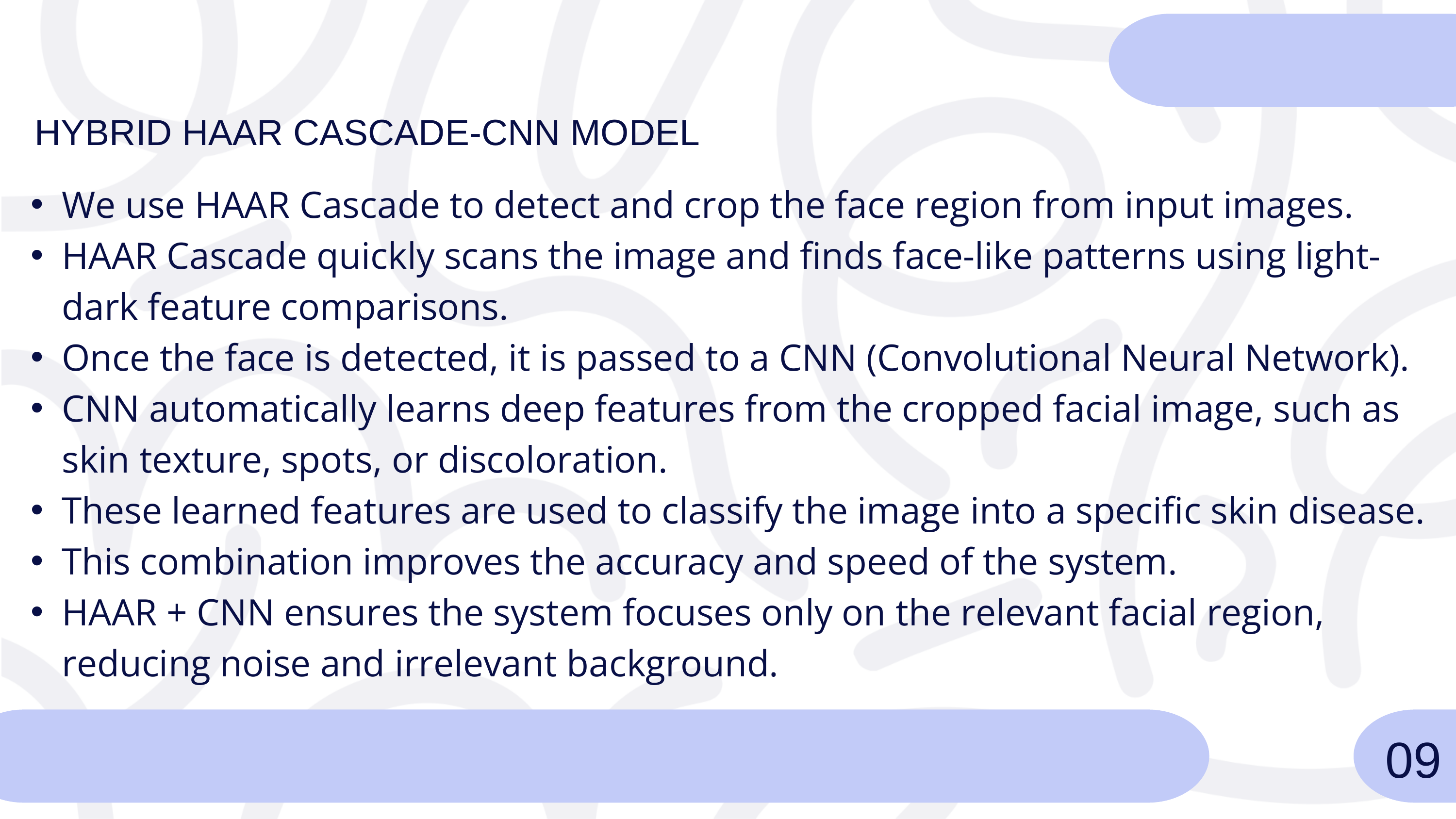

HYBRID HAAR CASCADE-CNN MODEL
We use HAAR Cascade to detect and crop the face region from input images.
HAAR Cascade quickly scans the image and finds face-like patterns using light-dark feature comparisons.
Once the face is detected, it is passed to a CNN (Convolutional Neural Network).
CNN automatically learns deep features from the cropped facial image, such as skin texture, spots, or discoloration.
These learned features are used to classify the image into a specific skin disease.
This combination improves the accuracy and speed of the system.
HAAR + CNN ensures the system focuses only on the relevant facial region, reducing noise and irrelevant background.

09